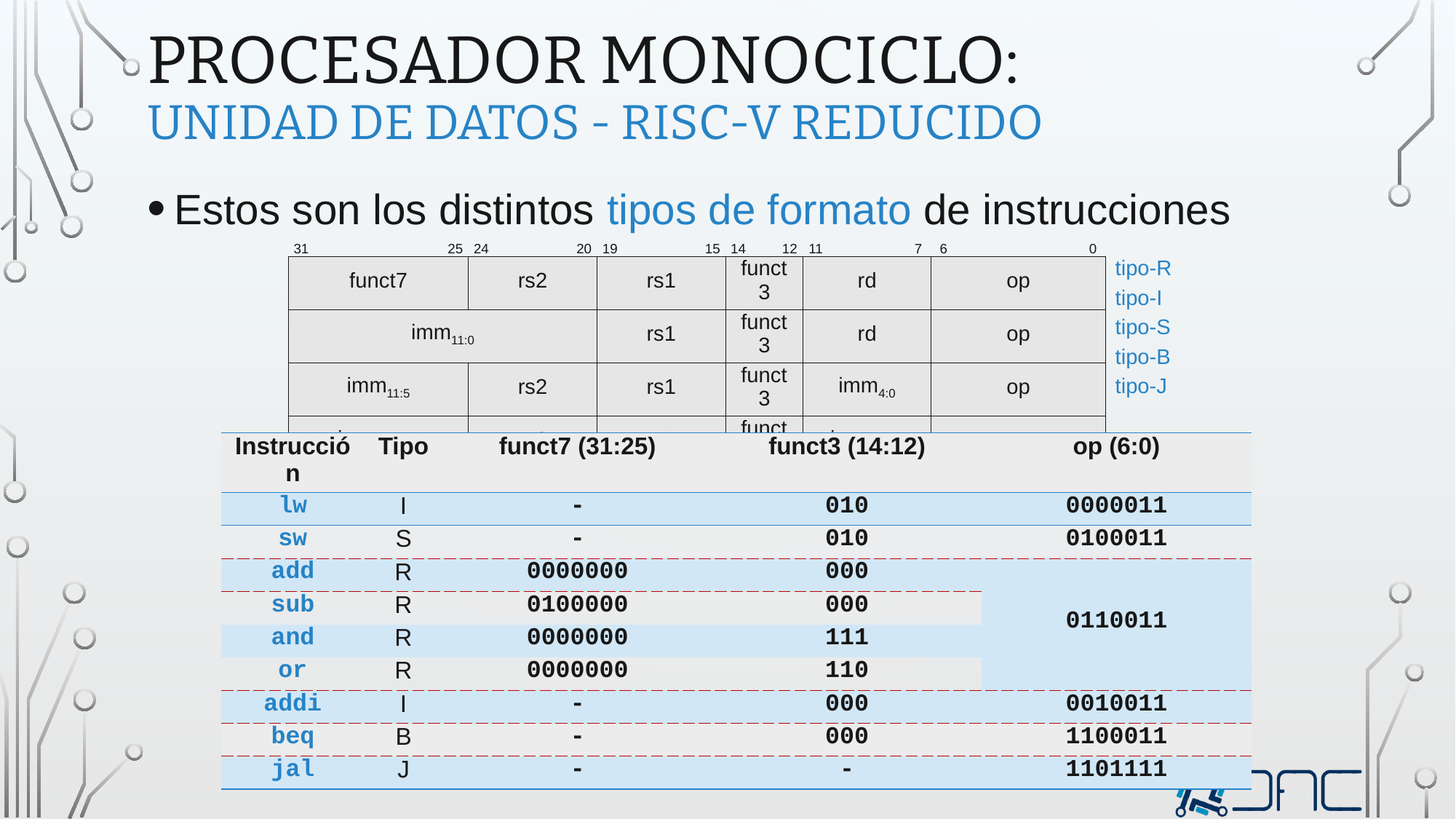

# procesador monociclo: unidad de datos - Risc-V reducido
Estos son los distintos tipos de formato de instrucciones

|  |  |  |  |  |  |  |
| --- | --- | --- | --- | --- | --- | --- |
| tipo-R |  |  |  |  |  |  |
| tipo-I |  |  |  |  |  |  |
| tipo-S |  |  |  |  |  |  |
| tipo-B |  |  |  |  |  |  |
| tipo-J |  |  |  |  |  |  |
| 31 |  |  |  |  |  | 25 | 24 |  |  |  | 20 | 19 |  |  |  | 15 | 14 |  | 12 | 11 |  |  |  | 7 | 6 |  |  |  |  |  | 0 |
| --- | --- | --- | --- | --- | --- | --- | --- | --- | --- | --- | --- | --- | --- | --- | --- | --- | --- | --- | --- | --- | --- | --- | --- | --- | --- | --- | --- | --- | --- | --- | --- |
| funct7 |  |  |  |  |  |  | rs2 |  |  |  |  | rs1 |  |  |  |  | funct3 |  |  | rd |  |  |  |  | op |  |  |  |  |  |  |
| imm11:0 |  |  |  |  |  |  |  |  |  |  |  | rs1 |  |  |  |  | funct3 |  |  | rd |  |  |  |  | op |  |  |  |  |  |  |
| imm11:5 |  |  |  |  |  |  | rs2 |  |  |  |  | rs1 |  |  |  |  | funct3 |  |  | imm4:0 |  |  |  |  | op |  |  |  |  |  |  |
| imm12,10:5 |  |  |  |  |  |  | rs2 |  |  |  |  | rs1 |  |  |  |  | funct3 |  |  | imm4:1,11 |  |  |  |  | op |  |  |  |  |  |  |
| imm20,10:1,11,19:12 |  |  |  |  |  |  |  |  |  |  |  |  |  |  |  |  |  |  |  | rd |  |  |  |  | op |  |  |  |  |  |  |
| Instrucción | Tipo | funct7 (31:25) | funct3 (14:12) | op (6:0) |
| --- | --- | --- | --- | --- |
| lw | I | - | 010 | 0000011 |
| sw | S | - | 010 | 0100011 |
| add | R | 0000000 | 000 | 0110011 |
| sub | R | 0100000 | 000 |  |
| and | R | 0000000 | 111 |  |
| or | R | 0000000 | 110 |  |
| addi | I | - | 000 | 0010011 |
| beq | B | - | 000 | 1100011 |
| jal | J | - | - | 1101111 |